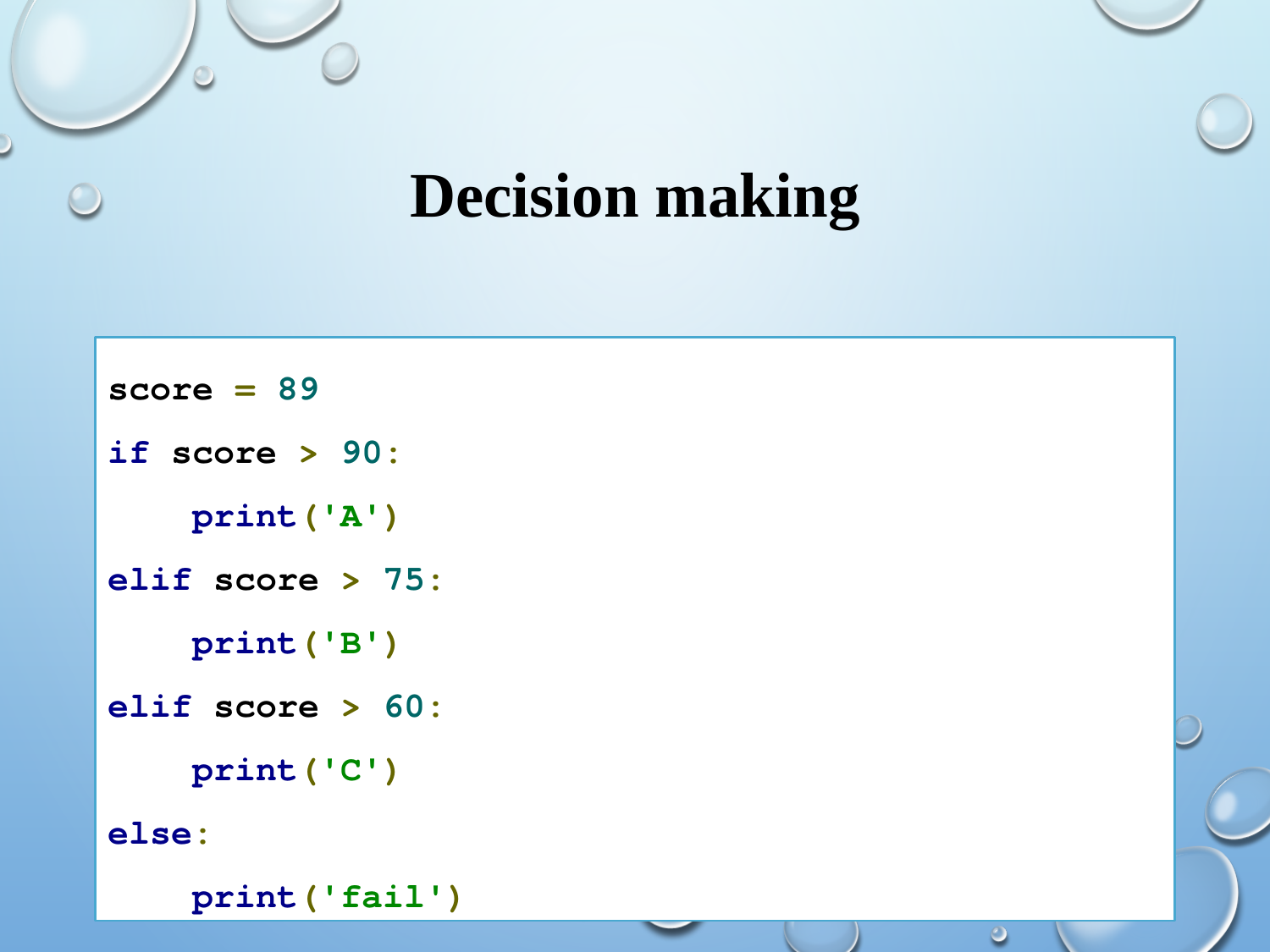

# Decision making
score = 89
if score > 90:
    print('A')
elif score > 75:
    print('B')
elif score > 60:
    print('C')
else:
    print('fail')